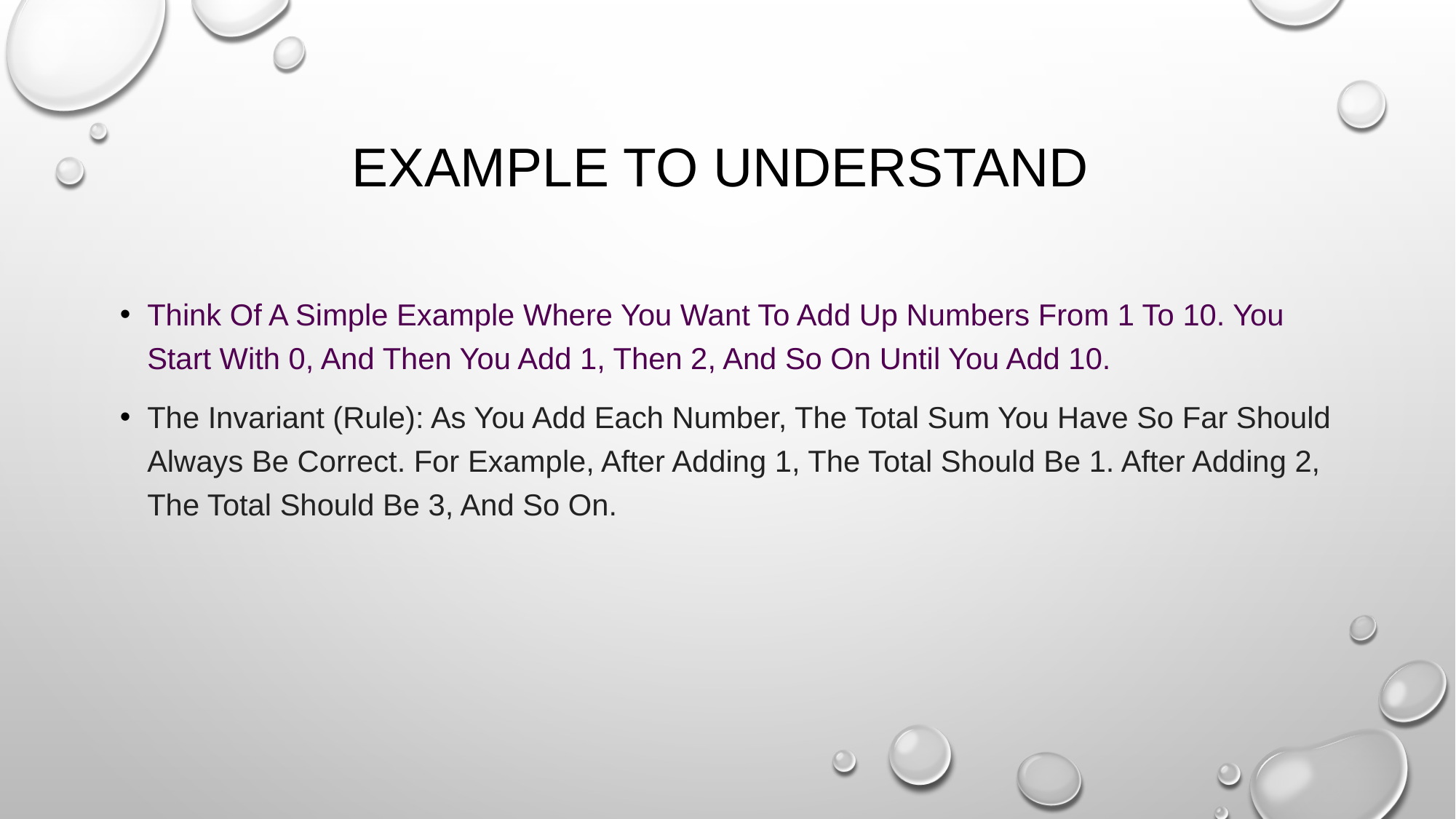

# Example to understand
Think Of A Simple Example Where You Want To Add Up Numbers From 1 To 10. You Start With 0, And Then You Add 1, Then 2, And So On Until You Add 10.
The Invariant (Rule): As You Add Each Number, The Total Sum You Have So Far Should Always Be Correct. For Example, After Adding 1, The Total Should Be 1. After Adding 2, The Total Should Be 3, And So On.